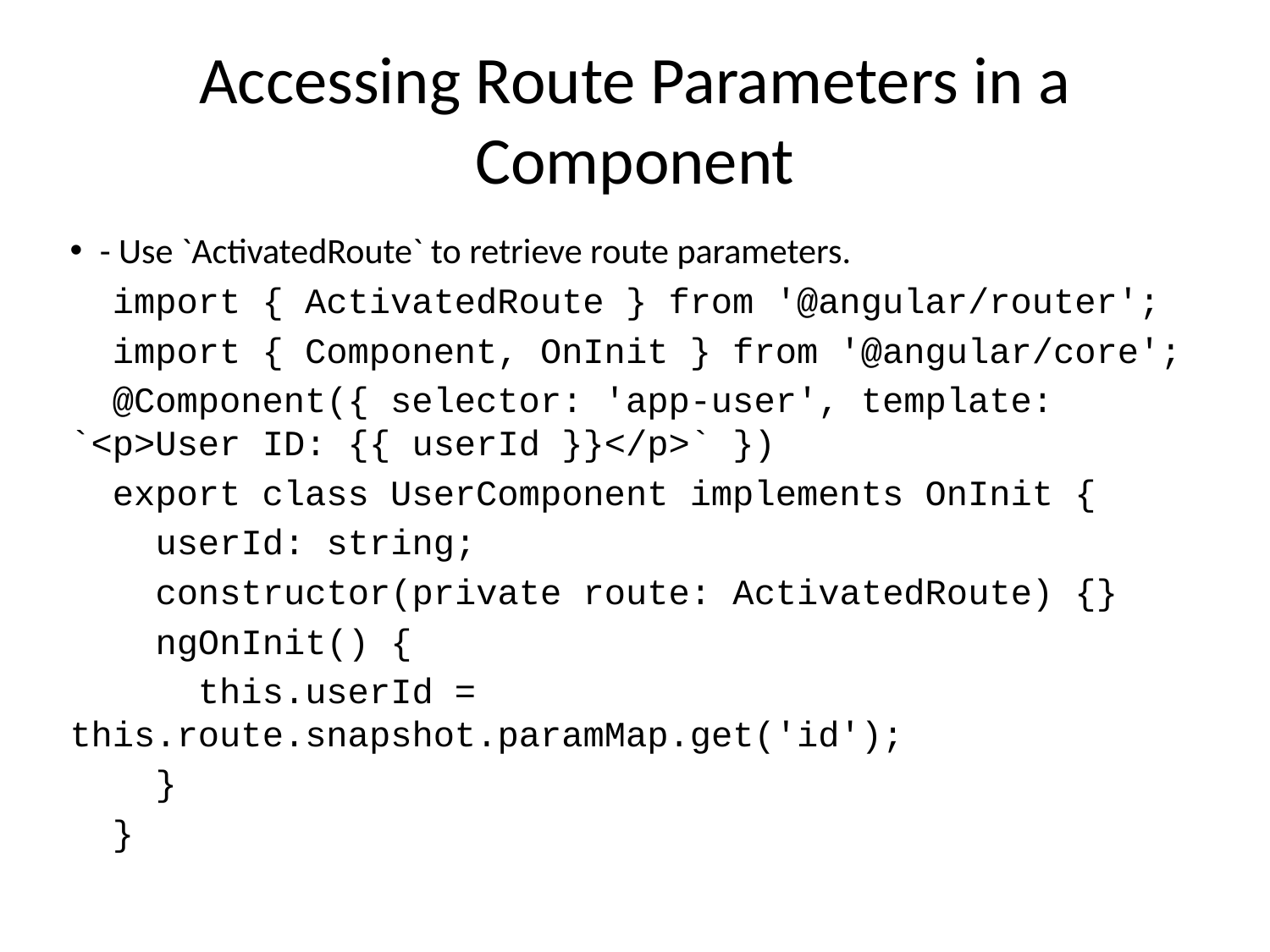

# Accessing Route Parameters in a Component
- Use `ActivatedRoute` to retrieve route parameters.
  import { ActivatedRoute } from '@angular/router';
  import { Component, OnInit } from '@angular/core';
  @Component({ selector: 'app-user', template: `<p>User ID: {{ userId }}</p>` })
  export class UserComponent implements OnInit {
    userId: string;
    constructor(private route: ActivatedRoute) {}
    ngOnInit() {
      this.userId = this.route.snapshot.paramMap.get('id');
    }
  }